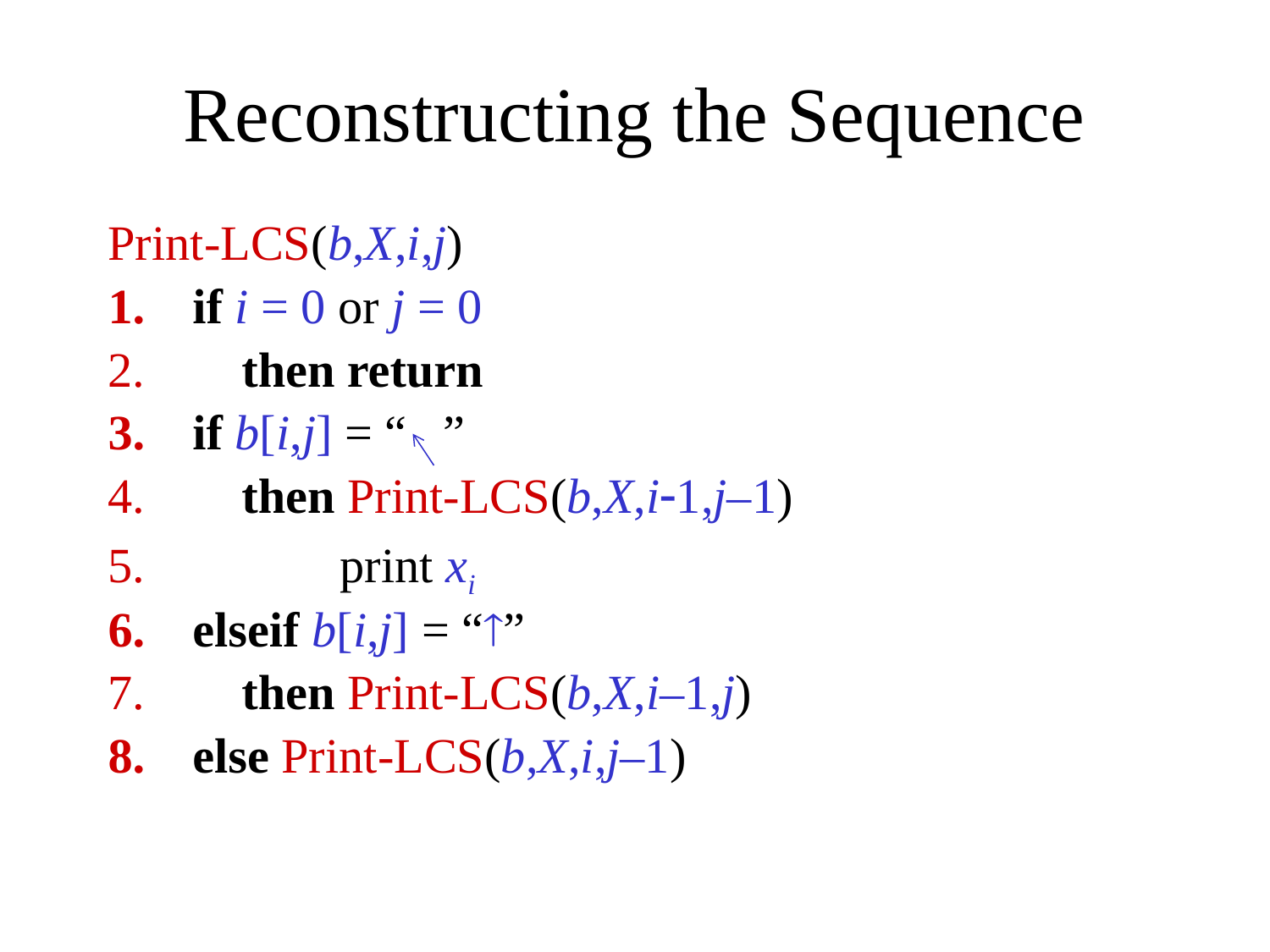

# Reconstructing the Sequence
Print-LCS(b,X,i,j)
if i = 0 or j = 0
    then return
if b[i,j] = “   ”
    then Print-LCS(b,X,i−1,j–1)
            print xi
elseif b[i,j] = “↑”
    then Print-LCS(b,X,i–1,j)
else Print-LCS(b,X,i,j–1)

26